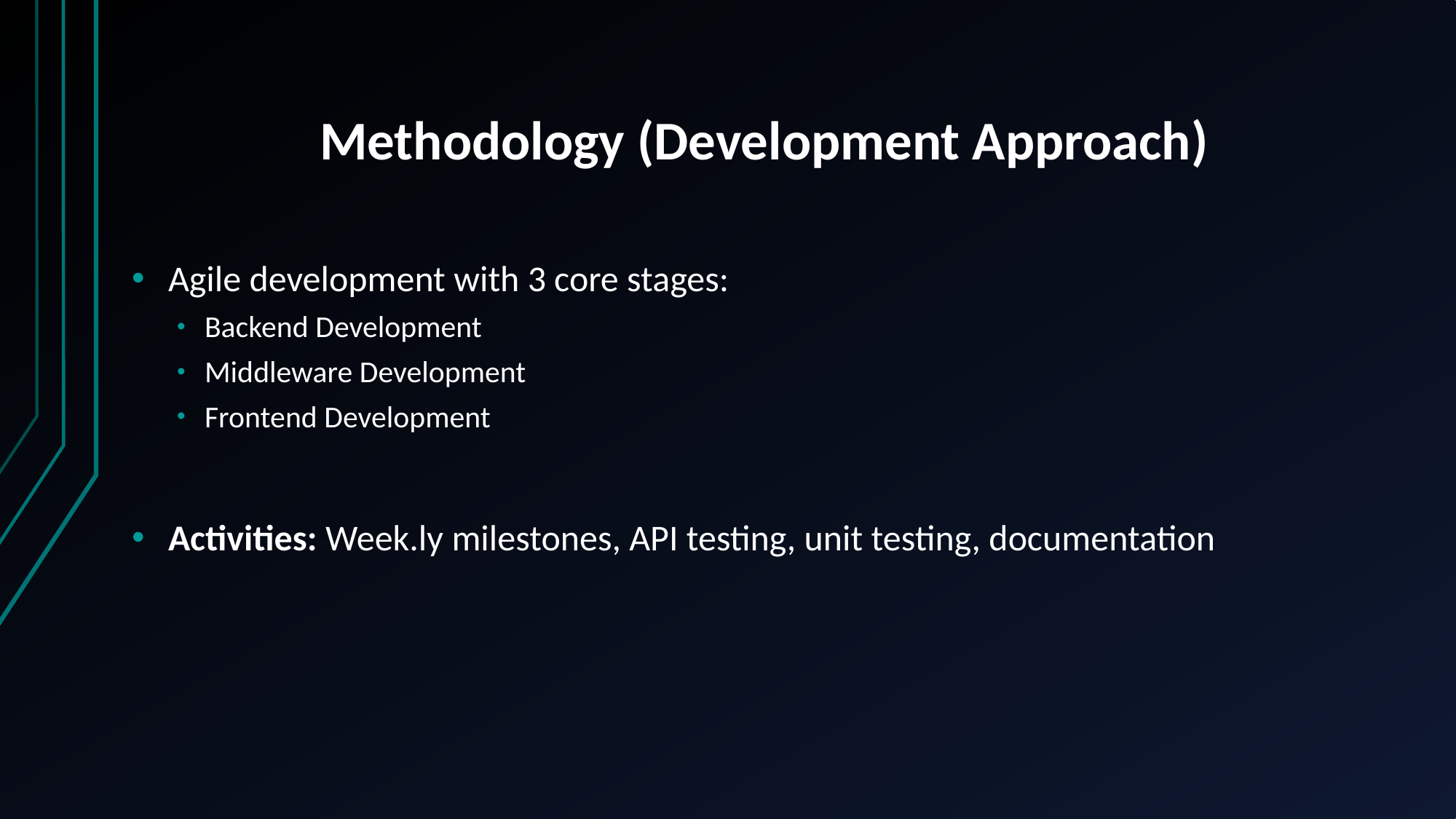

# Methodology (Development Approach)
Agile development with 3 core stages:
Backend Development
Middleware Development
Frontend Development

Activities: Week.ly milestones, API testing, unit testing, documentation